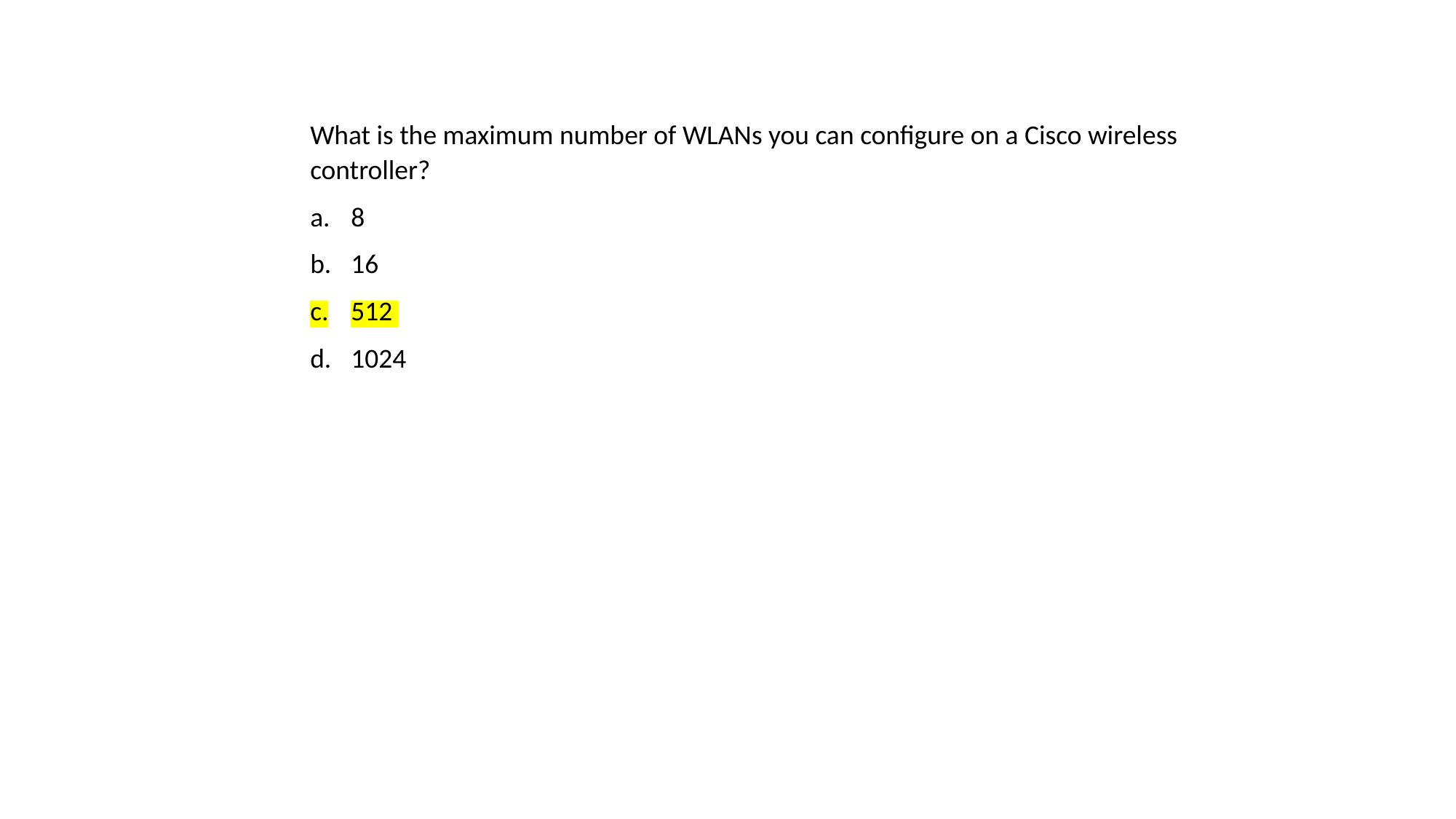

What is the maximum number of WLANs you can configure on a Cisco wireless controller?
8
16
512
1024